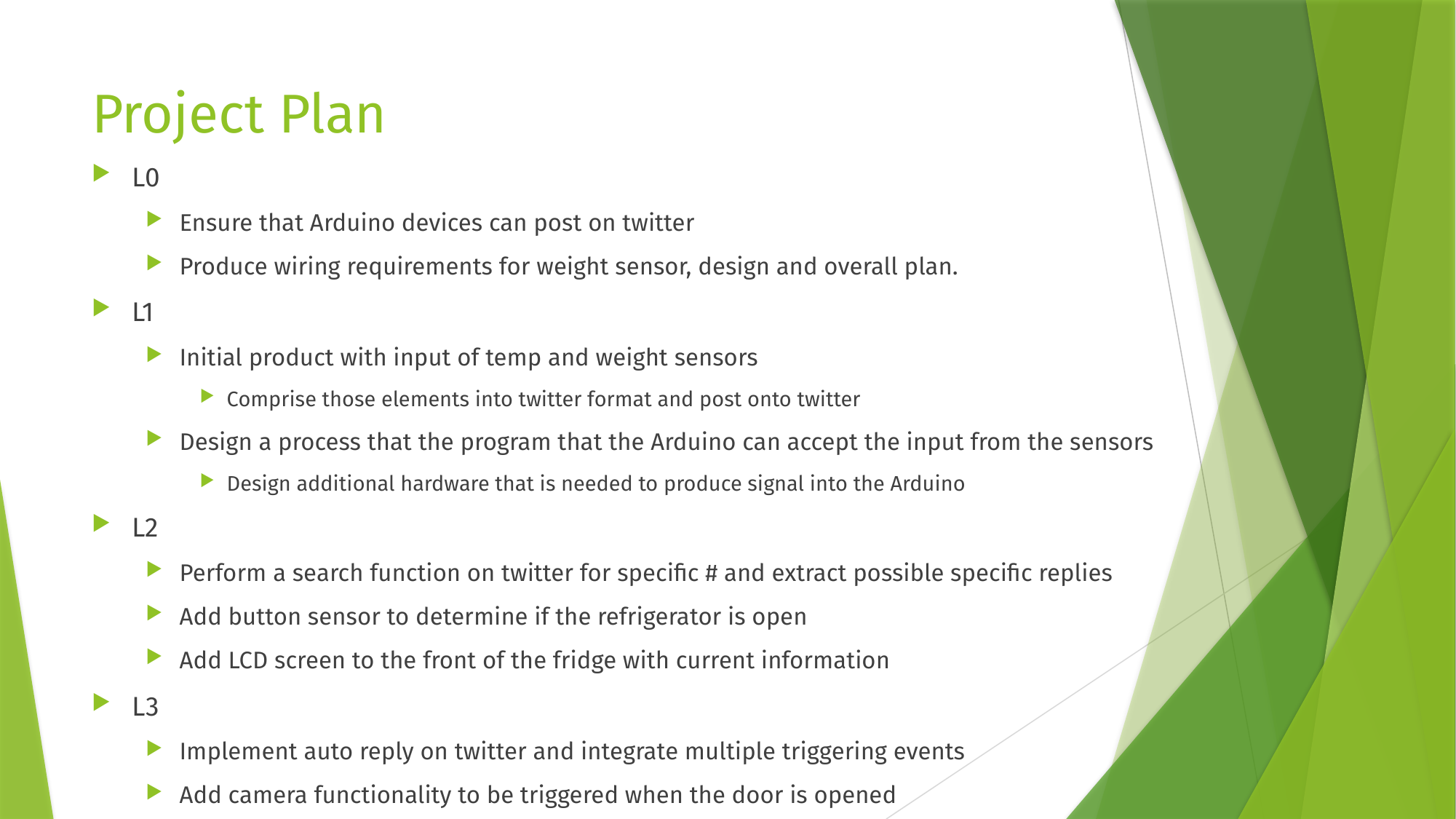

# Project Plan
L0
Ensure that Arduino devices can post on twitter
Produce wiring requirements for weight sensor, design and overall plan.
L1
Initial product with input of temp and weight sensors
Comprise those elements into twitter format and post onto twitter
Design a process that the program that the Arduino can accept the input from the sensors
Design additional hardware that is needed to produce signal into the Arduino
L2
Perform a search function on twitter for specific # and extract possible specific replies
Add button sensor to determine if the refrigerator is open
Add LCD screen to the front of the fridge with current information
L3
Implement auto reply on twitter and integrate multiple triggering events
Add camera functionality to be triggered when the door is opened